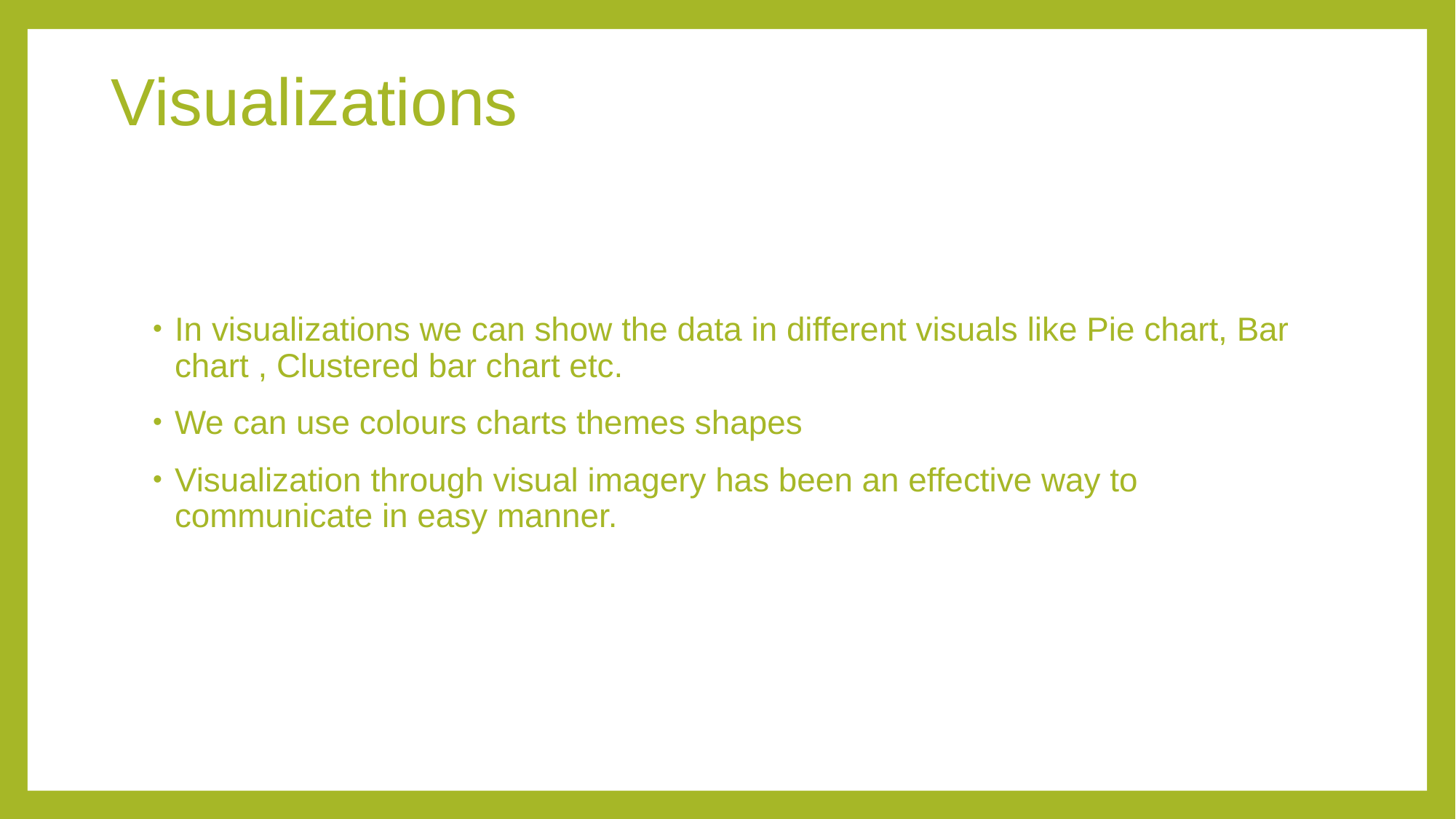

# Visualizations

In visualizations we can show the data in different visuals like Pie chart, Bar  chart , Clustered bar chart etc.
We can use colours charts themes shapes
Visualization through visual imagery has been an effective way to communicate in easy manner.